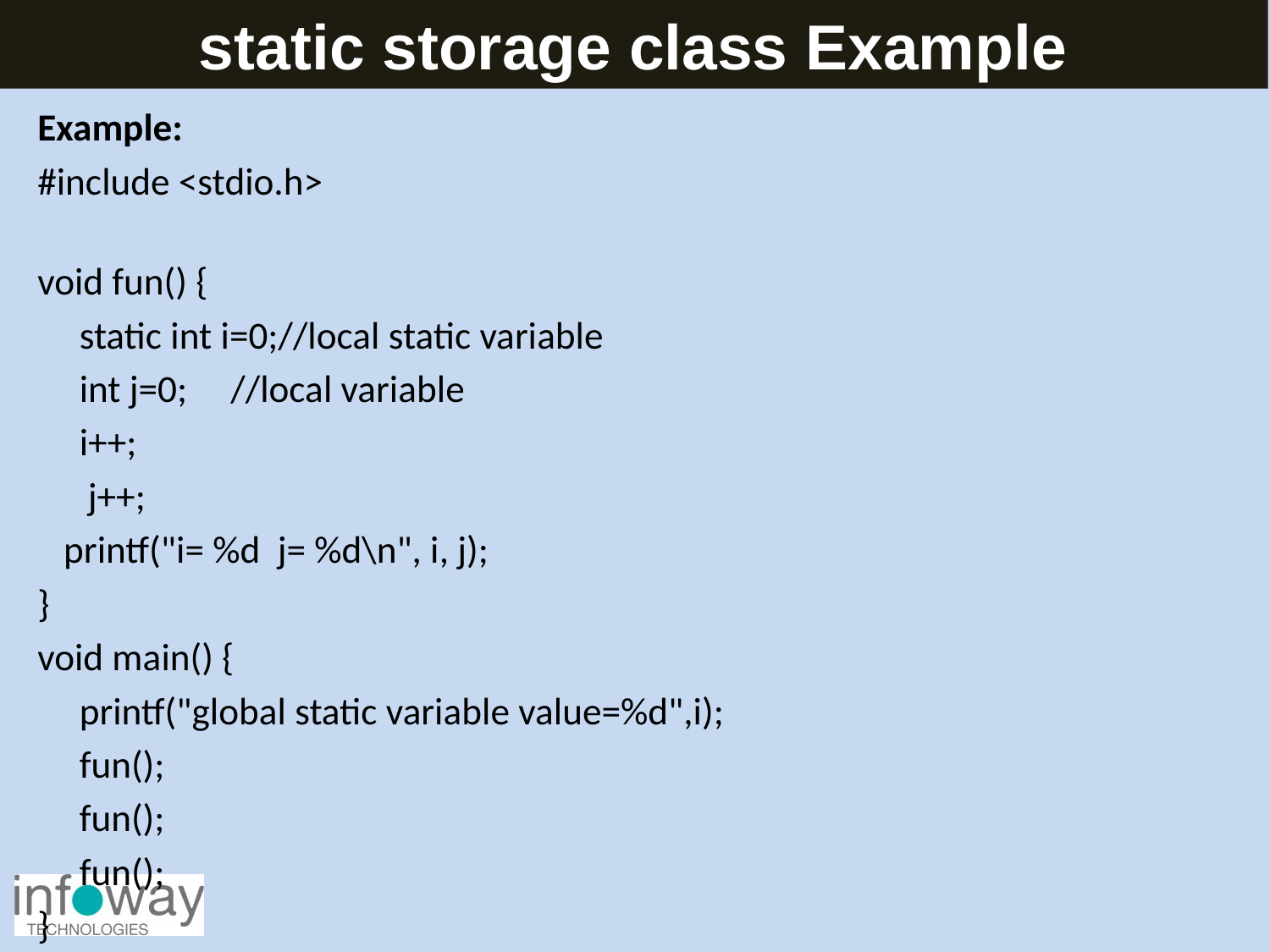

static storage class Example
Example:
#include <stdio.h>

void fun() {
   	static int i=0;//local static variable
	int j=0;     //local variable
   	i++;
  	 j++;
   printf("i= %d  j= %d\n", i, j);
}
void main() {
	printf("global static variable value=%d",i);
  	fun();
  	fun();
  	fun();
}